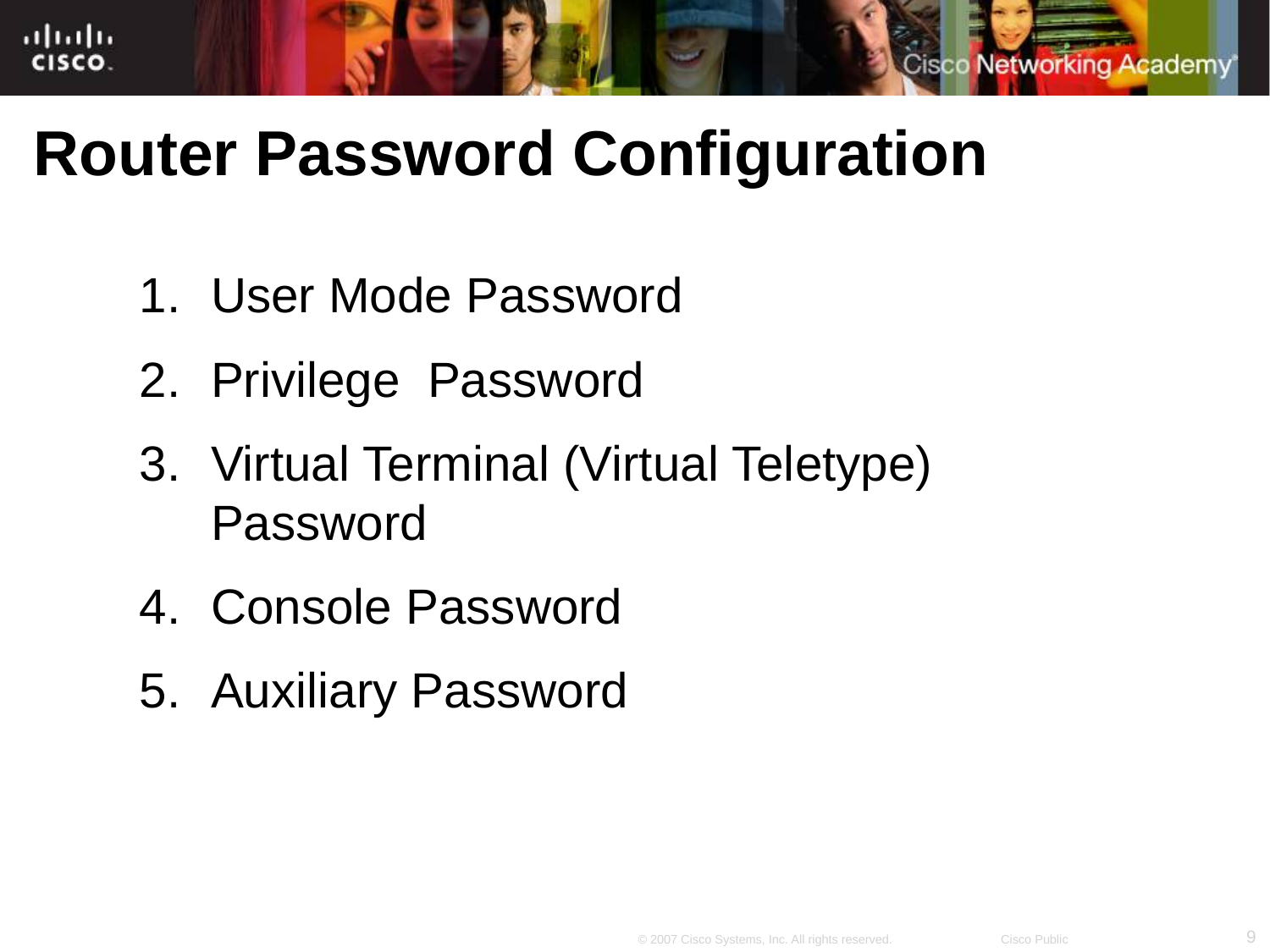

Router Password Configuration
User Mode Password
Privilege  Password
Virtual Terminal (Virtual Teletype) Password
Console Password
Auxiliary Password